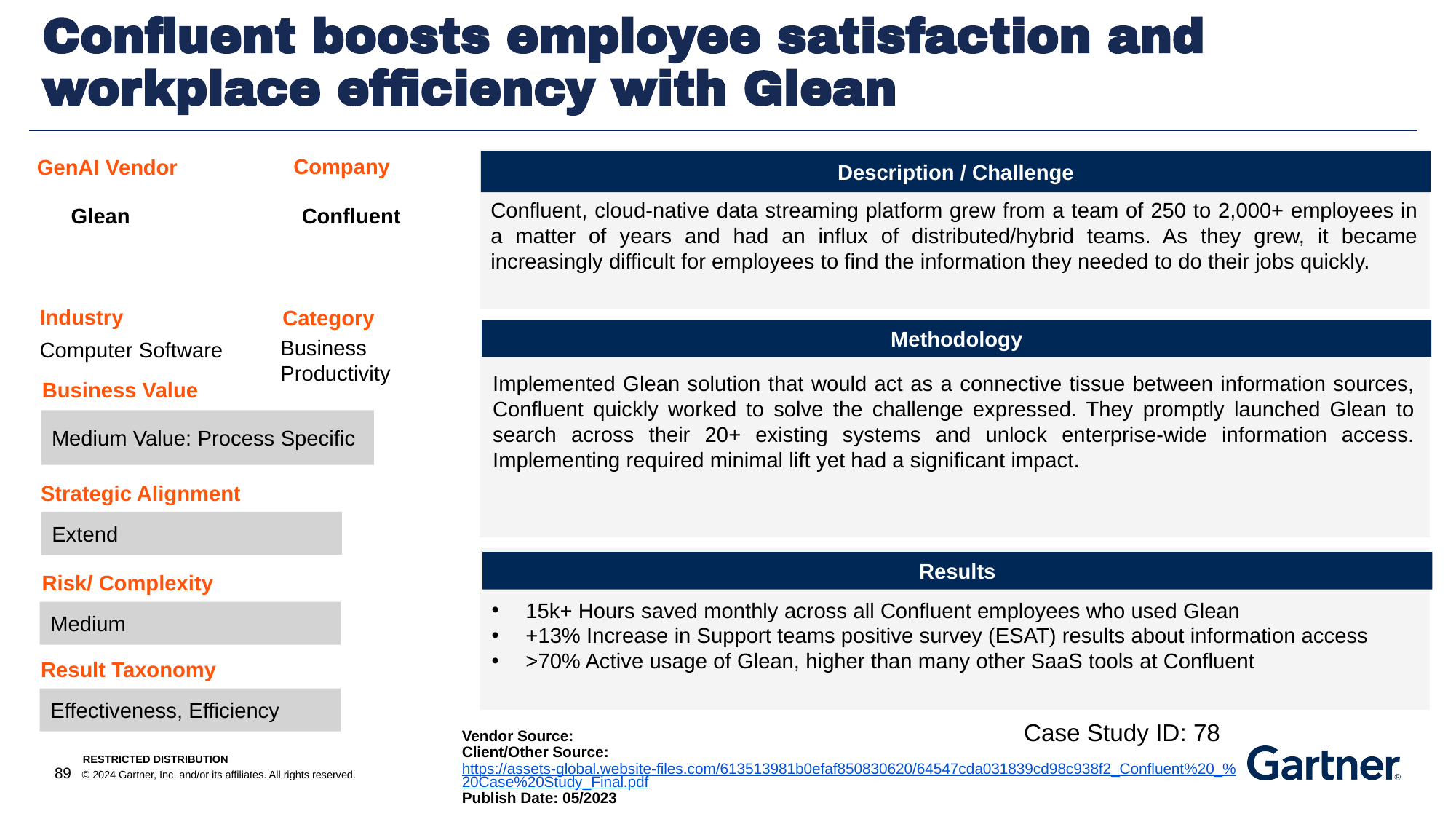

Confluent boosts employee satisfaction and workplace efficiency with Glean
Company
GenAI Vendor

Description / Challenge
Confluent, cloud-native data streaming platform grew from a team of 250 to 2,000+ employees in a matter of years and had an influx of distributed/hybrid teams. As they grew, it became increasingly difficult for employees to find the information they needed to do their jobs quickly.
Confluent
Glean
Industry
Category

Methodology
Business Productivity
Computer Software
Implemented Glean solution that would act as a connective tissue between information sources, Confluent quickly worked to solve the challenge expressed. They promptly launched Glean to search across their 20+ existing systems and unlock enterprise-wide information access. Implementing required minimal lift yet had a significant impact.
Business Value
Medium Value: Process Specific
Strategic Alignment
Extend

Results
Risk/ Complexity
15k+ Hours saved monthly across all Confluent employees who used Glean
+13% Increase in Support teams positive survey (ESAT) results about information access
>70% Active usage of Glean, higher than many other SaaS tools at Confluent
Medium
Result Taxonomy
Effectiveness, Efficiency
Case Study ID: 78
Vendor Source:
Client/Other Source: https://assets-global.website-files.com/613513981b0efaf850830620/64547cda031839cd98c938f2_Confluent%20_%20Case%20Study_Final.pdf
Publish Date: 05/2023